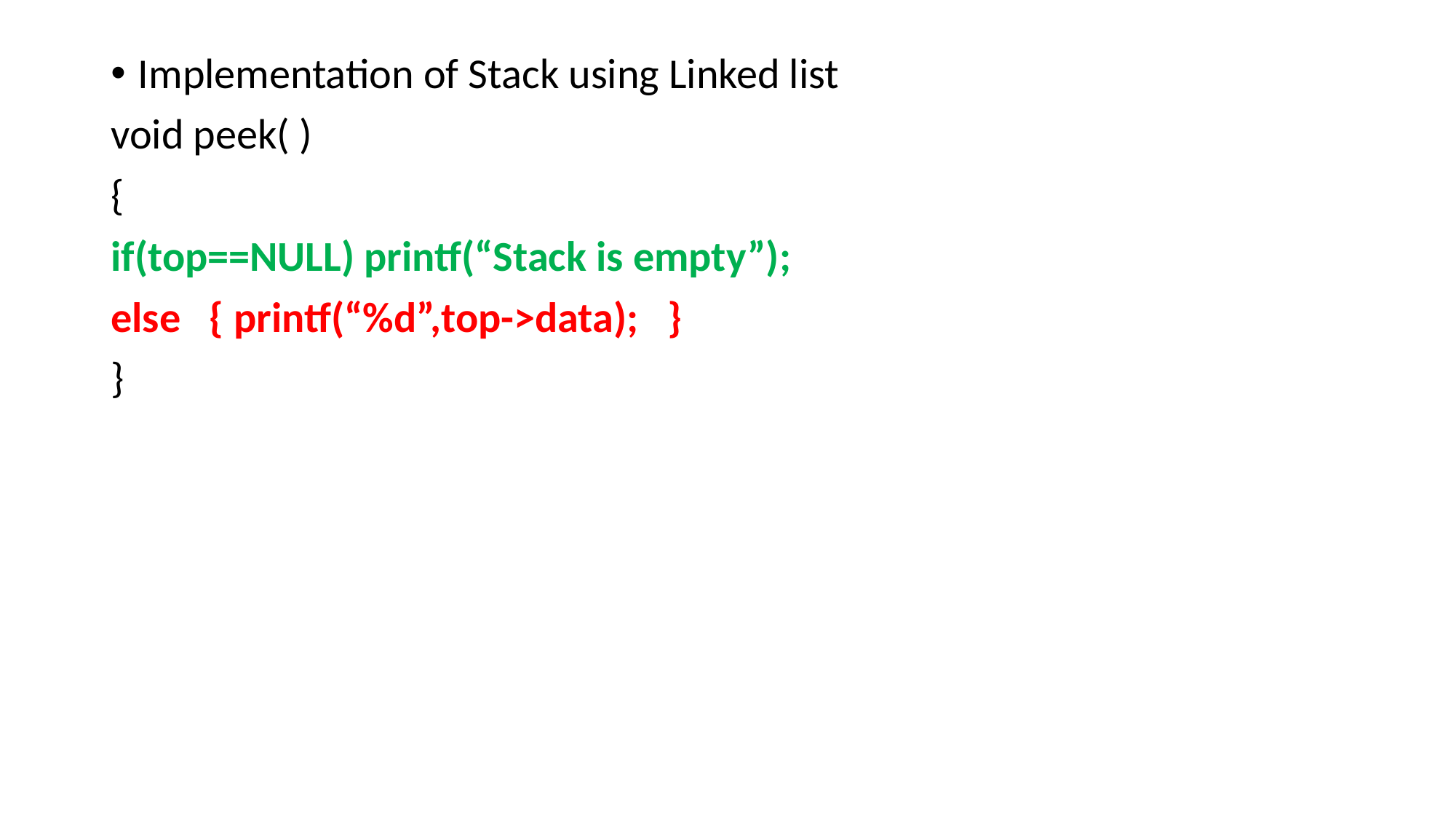

Implementation of Stack using Linked list
void peek( )
{
if(top==NULL) printf(“Stack is empty”);
else   { printf(“%d”,top->data);   }
}